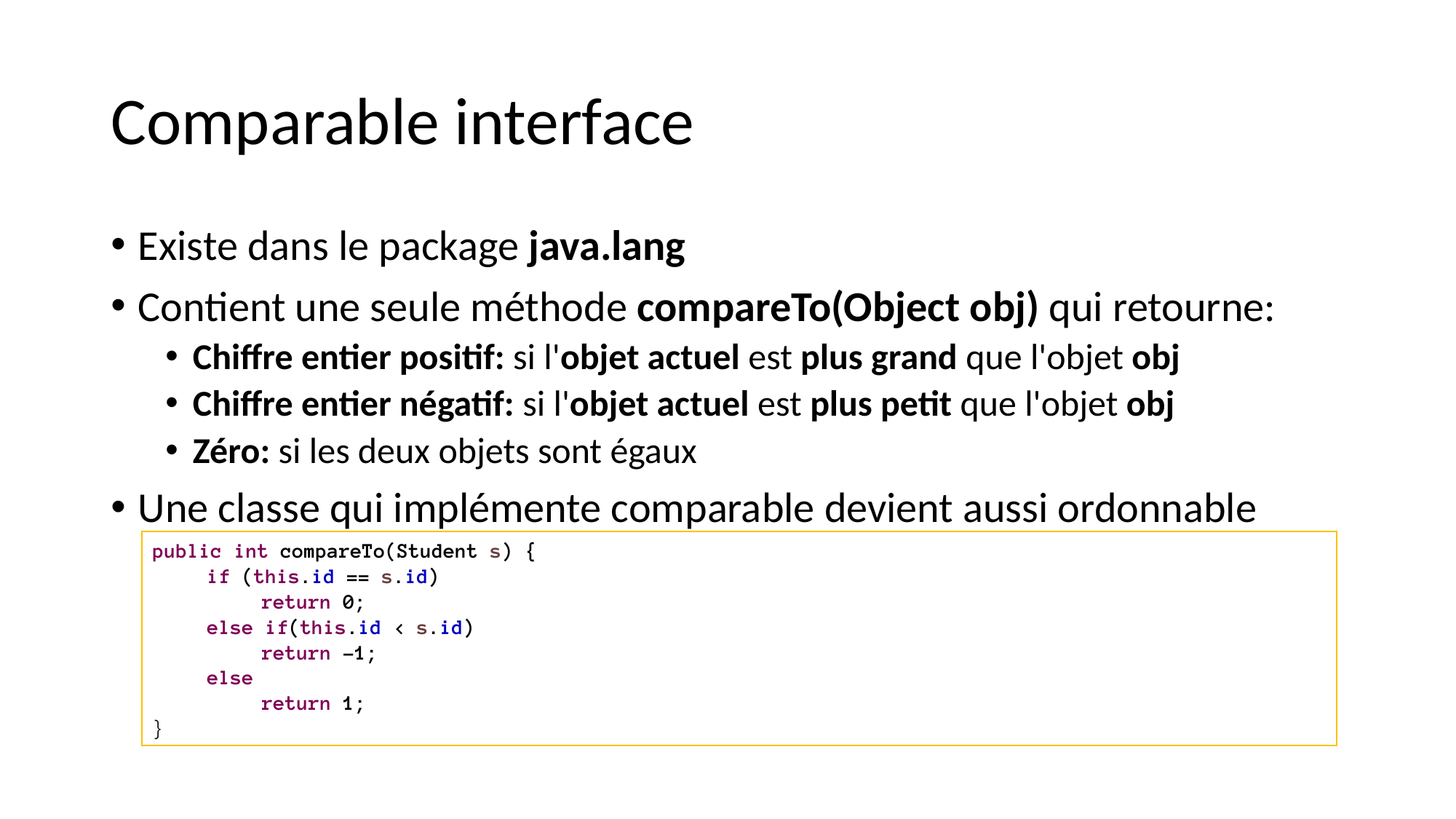

# Comparable interface
Existe dans le package java.lang
Contient une seule méthode compareTo(Object obj) qui retourne:
Chiffre entier positif: si l'objet actuel est plus grand que l'objet obj
Chiffre entier négatif: si l'objet actuel est plus petit que l'objet obj
Zéro: si les deux objets sont égaux
Une classe qui implémente comparable devient aussi ordonnable

public int compareTo(Student s) {
if (this.id == s.id)
return 0;
else if(this.id < s.id)
return -1;
else
return 1;
}